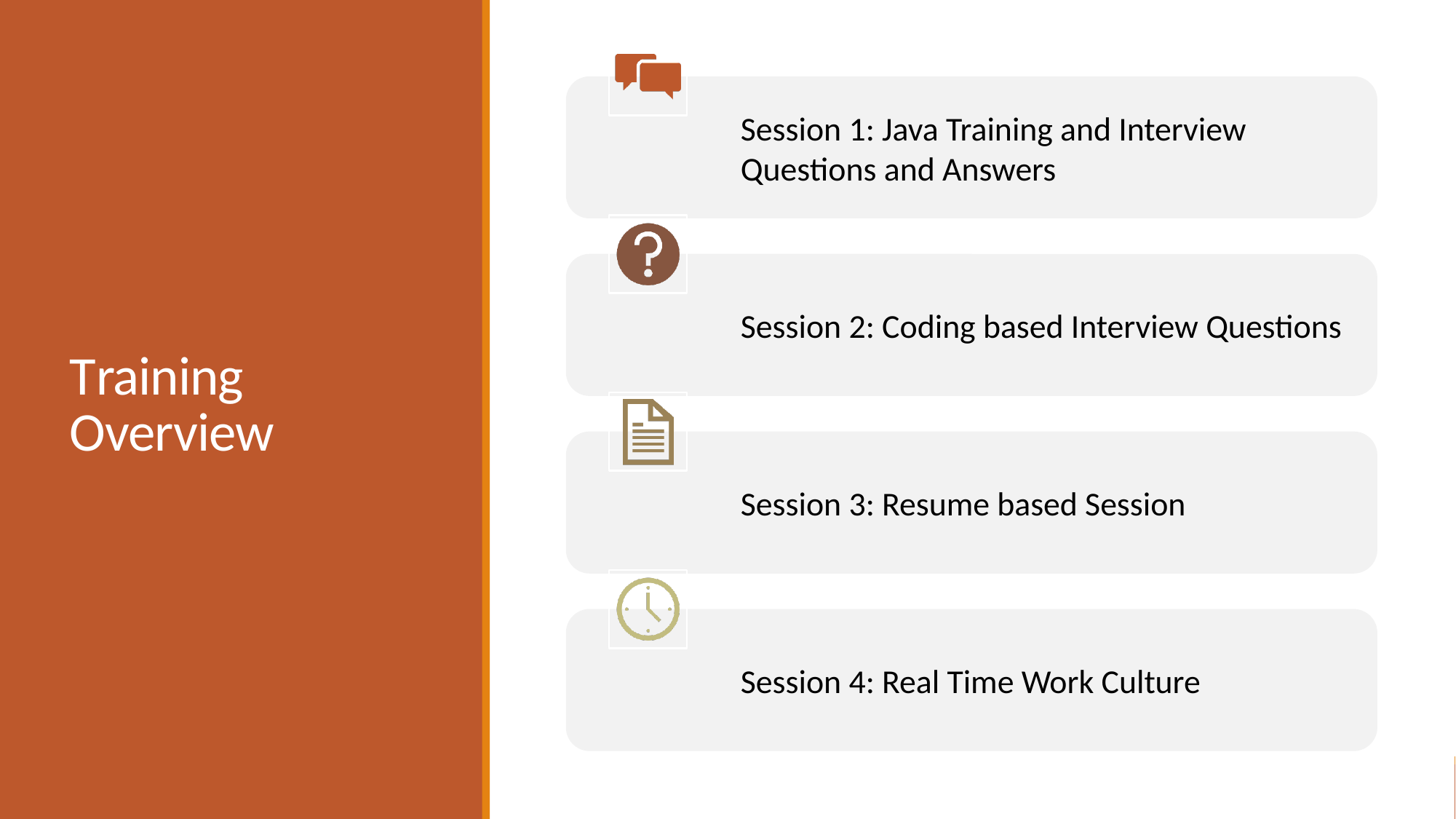

# Training Overview
Session 1: Java Training and Interview Questions and Answers
Session 2: Coding based Interview Questions
Session 3: Resume based Session
Session 4: Real Time Work Culture